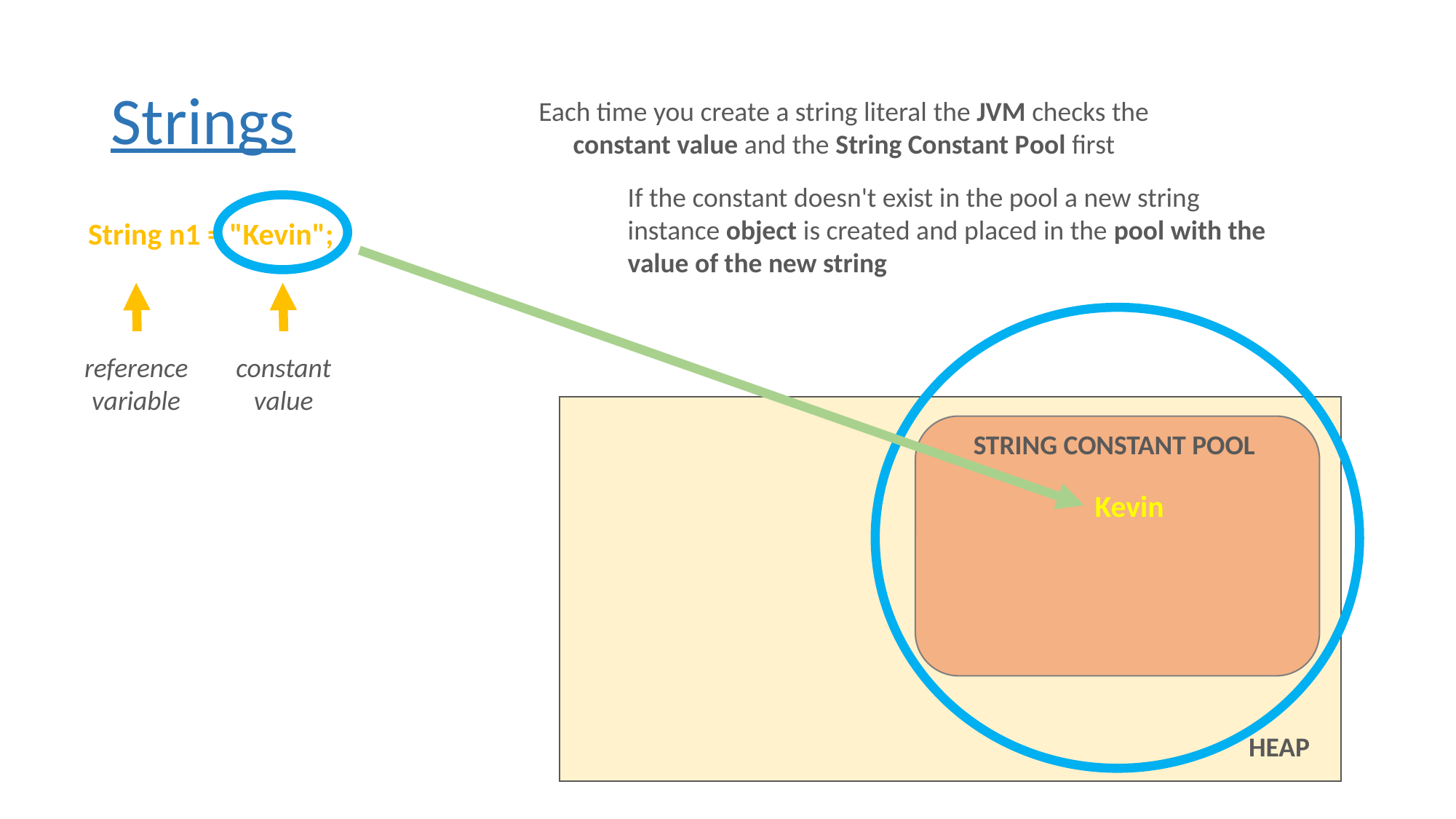

# Strings
Each time you create a string literal the JVM checks the constant value and the String Constant Pool first

If the constant doesn't exist in the pool a new string
instance object is created and placed in the pool with the value of the new string

String n1 = "Kevin";

reference variable
constant value

STRING CONSTANT POOL
Kevin
HEAP